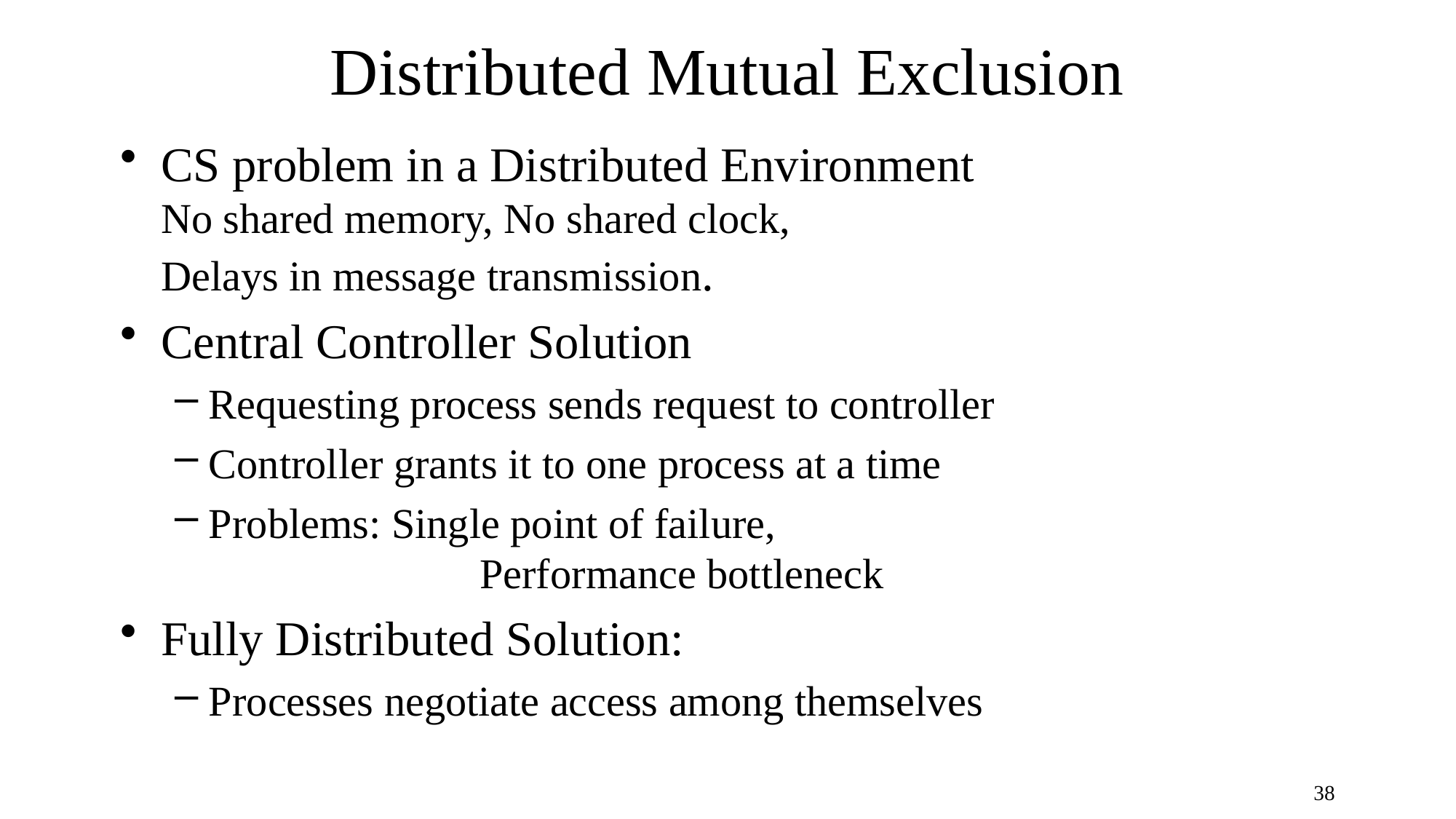

# Distributed Mutual Exclusion
CS problem in a Distributed Environment
No shared memory, No shared clock,
Delays in message transmission.
Central Controller Solution
Requesting process sends request to controller
Controller grants it to one process at a time
Problems: Single point of failure,
		     Performance bottleneck
Fully Distributed Solution:
Processes negotiate access among themselves
38